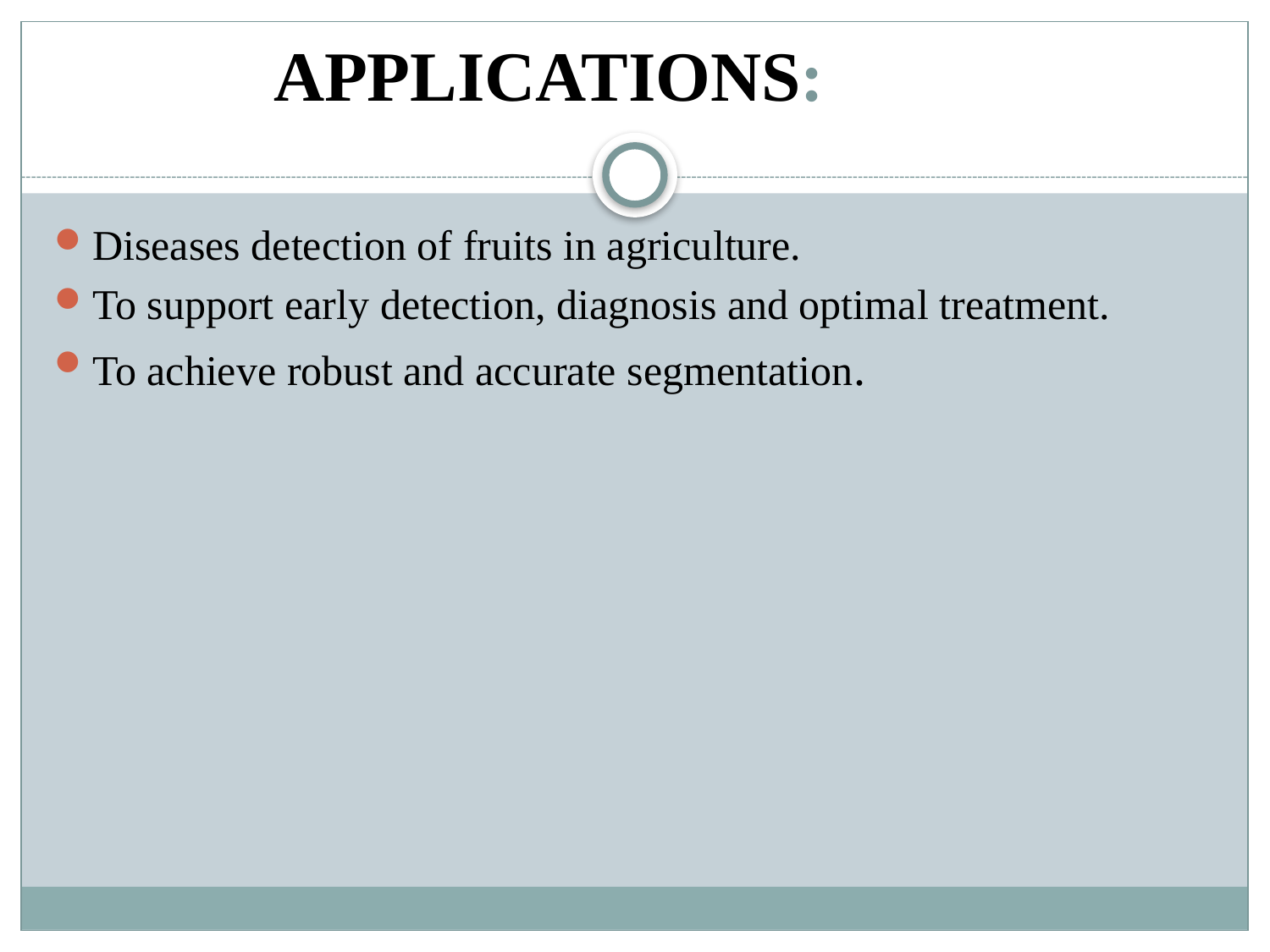

# APPLICATIONS:
Diseases detection of fruits in agriculture.
To support early detection, diagnosis and optimal treatment.
To achieve robust and accurate segmentation.